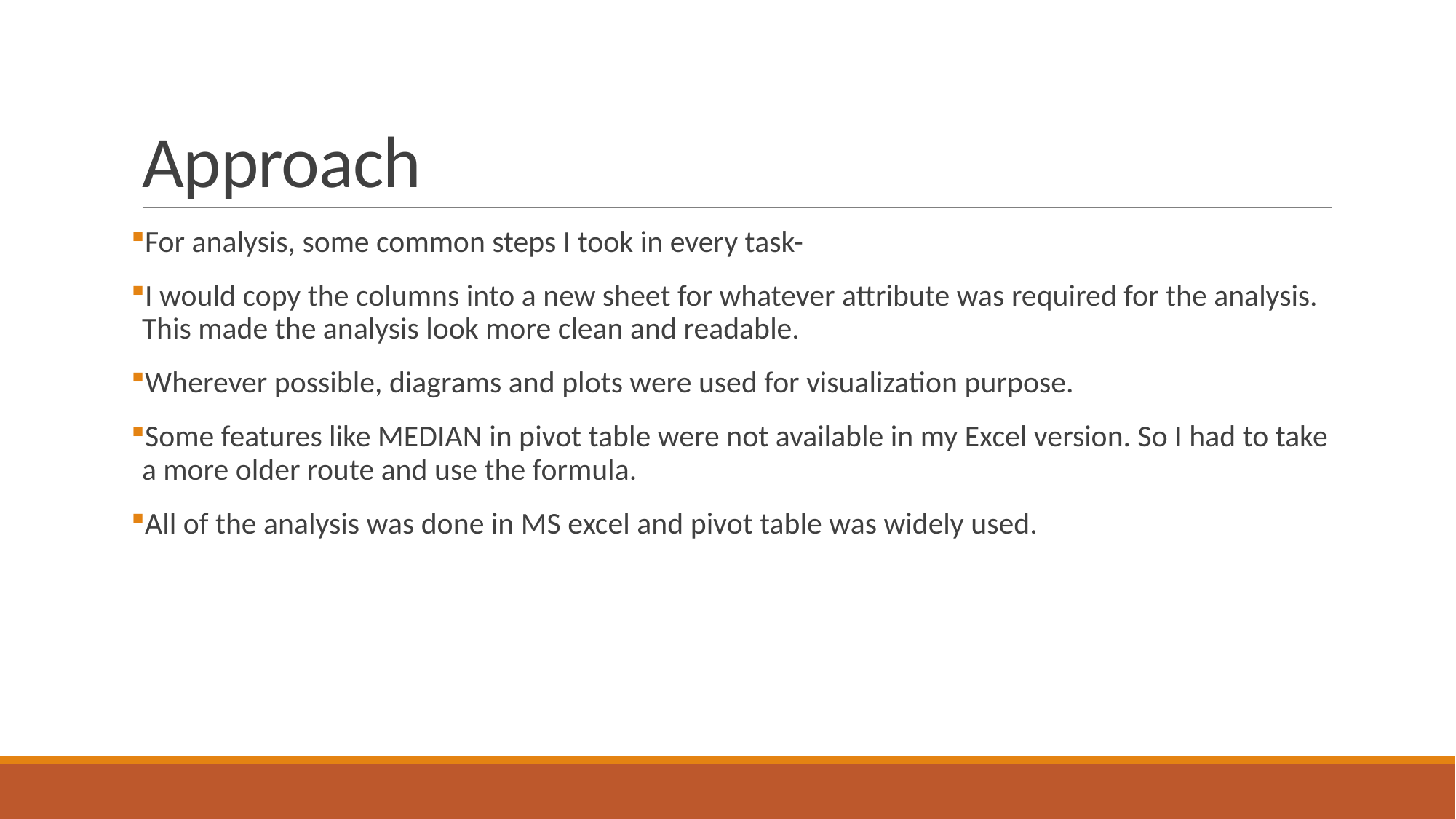

# Approach
For analysis, some common steps I took in every task-
I would copy the columns into a new sheet for whatever attribute was required for the analysis. This made the analysis look more clean and readable.
Wherever possible, diagrams and plots were used for visualization purpose.
Some features like MEDIAN in pivot table were not available in my Excel version. So I had to take a more older route and use the formula.
All of the analysis was done in MS excel and pivot table was widely used.